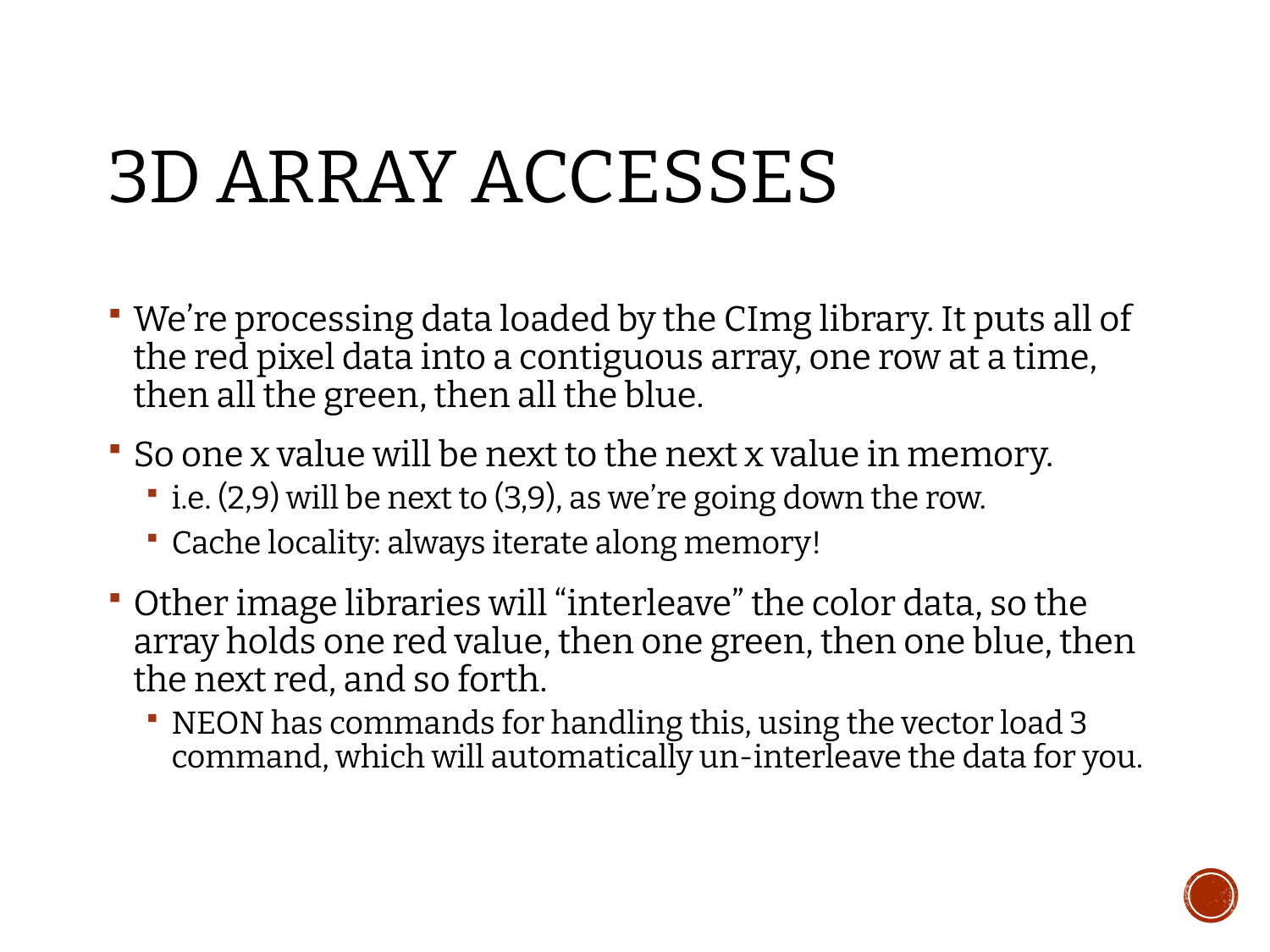

# 3D Array Accesses
We’re processing data loaded by the CImg library. It puts all of the red pixel data into a contiguous array, one row at a time, then all the green, then all the blue.
So one x value will be next to the next x value in memory.
i.e. (2,9) will be next to (3,9), as we’re going down the row.
Cache locality: always iterate along memory!
Other image libraries will “interleave” the color data, so the array holds one red value, then one green, then one blue, then the next red, and so forth.
NEON has commands for handling this, using the vector load 3 command, which will automatically un-interleave the data for you.